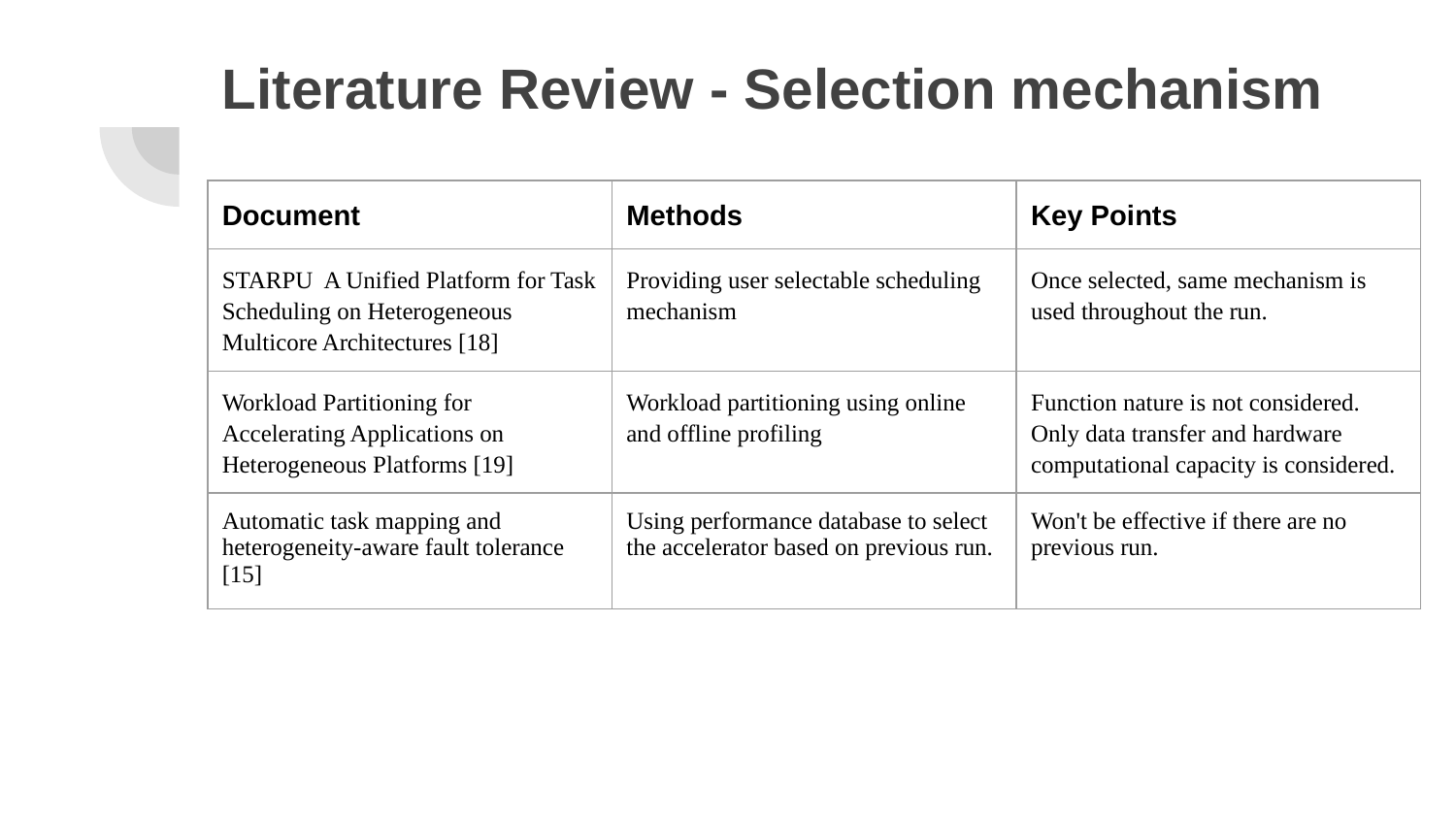

# Literature Review - Selection mechanism
| Document | Methods | Key Points |
| --- | --- | --- |
| STARPU A Unified Platform for Task Scheduling on Heterogeneous Multicore Architectures [18] | Providing user selectable scheduling mechanism | Once selected, same mechanism is used throughout the run. |
| Workload Partitioning for Accelerating Applications on Heterogeneous Platforms [19] | Workload partitioning using online and offline profiling | Function nature is not considered. Only data transfer and hardware computational capacity is considered. |
| Automatic task mapping and heterogeneity-aware fault tolerance [15] | Using performance database to select the accelerator based on previous run. | Won't be effective if there are no previous run. |